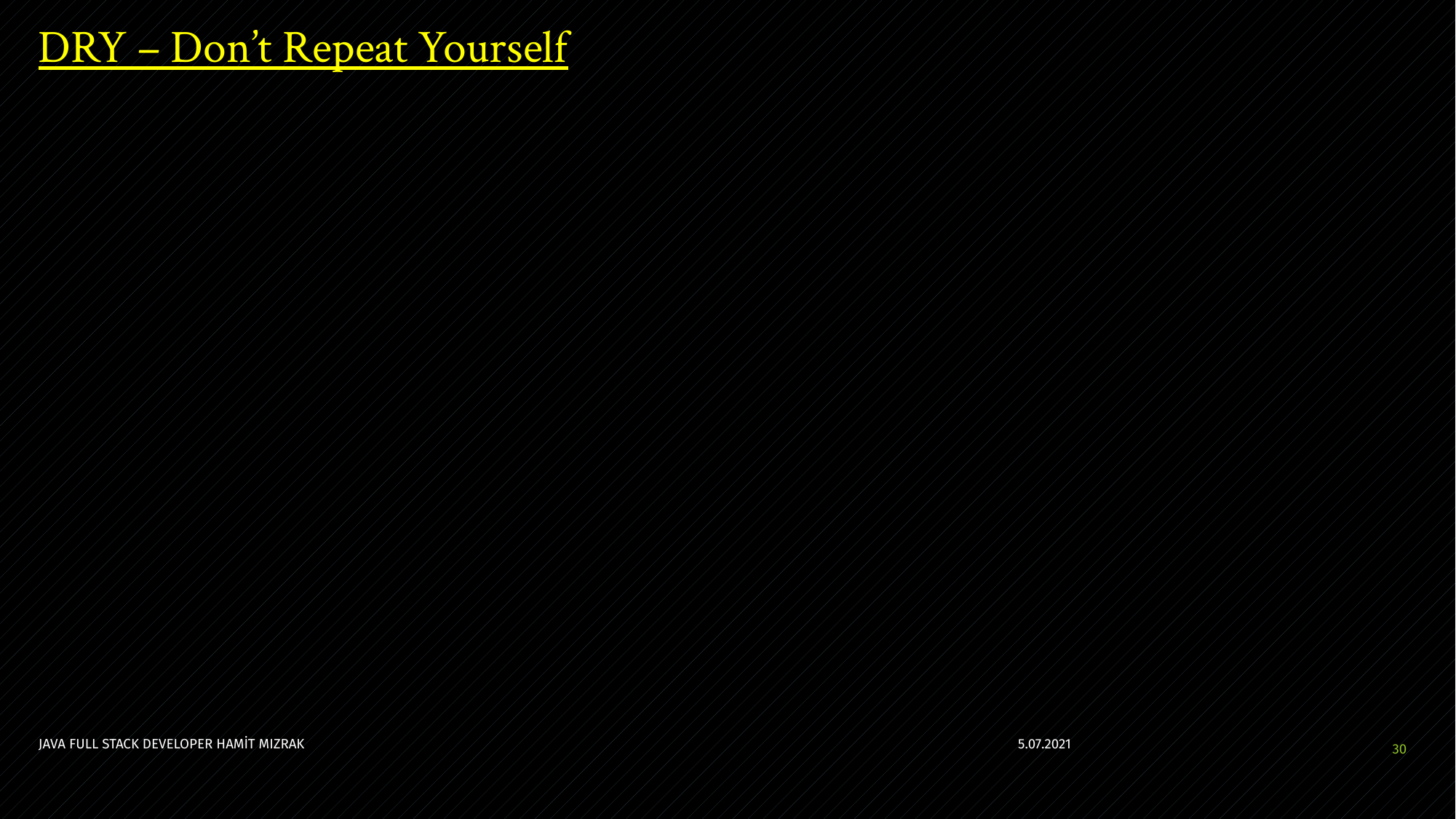

# DRY – Don’t Repeat Yourself

JAVA FULL STACK DEVELOPER HAMİT MIZRAK
5.07.2021
30